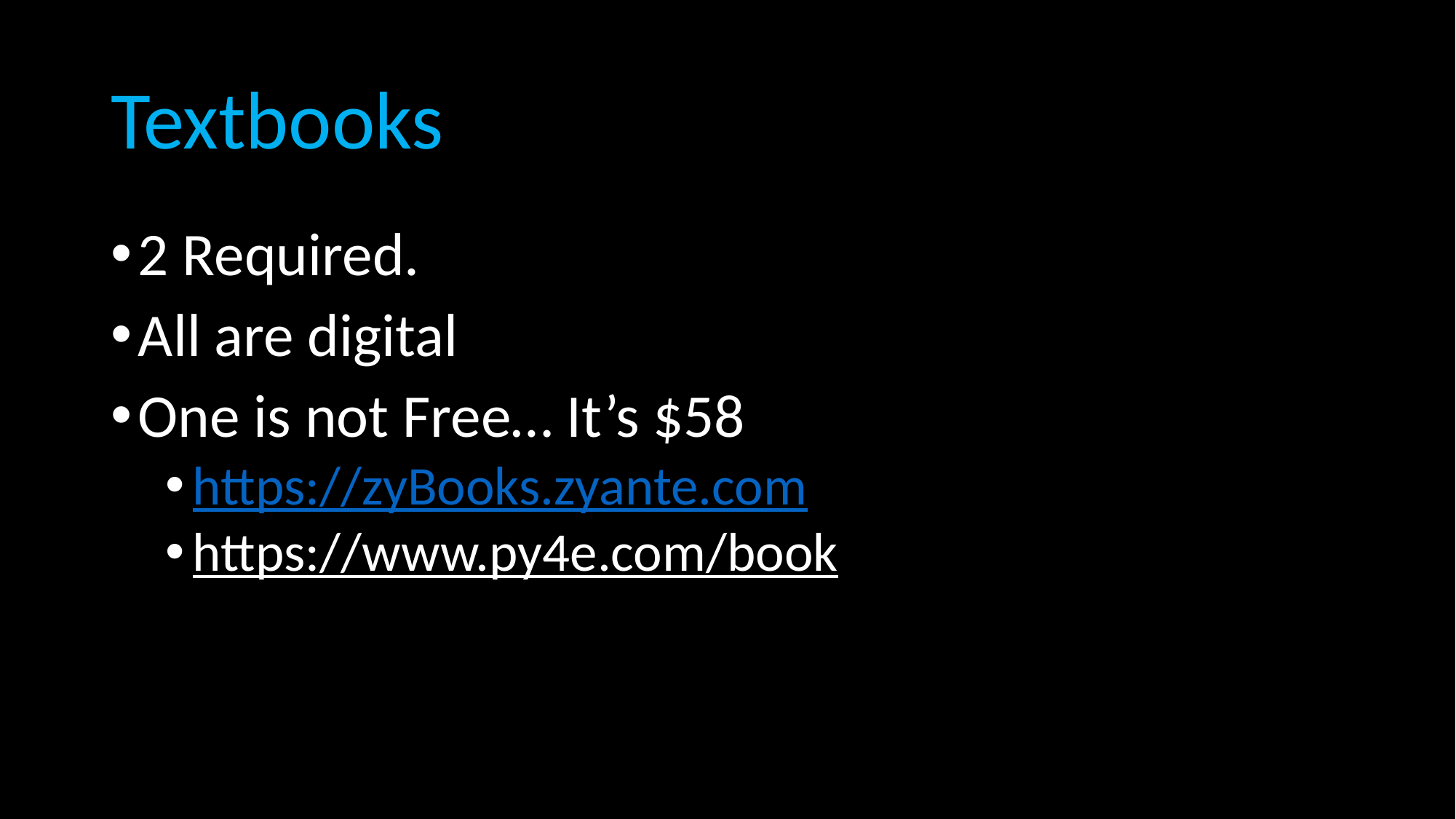

# Textbooks
2 Required.
All are digital
One is not Free… It’s $58
https://zyBooks.zyante.com
https://www.py4e.com/book